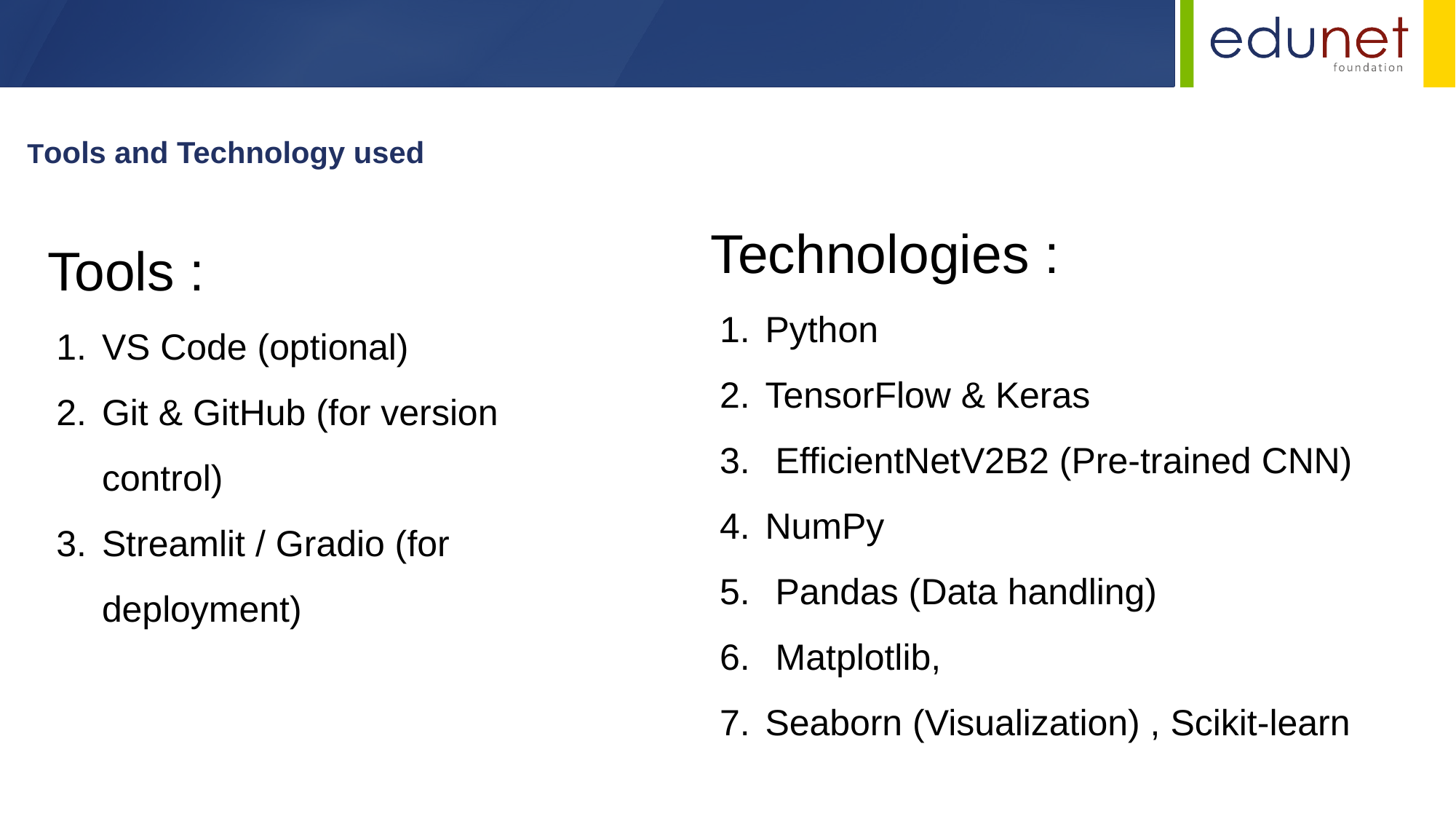

Tools and Technology used
Technologies :
Python
TensorFlow & Keras
 EfficientNetV2B2 (Pre-trained CNN)
NumPy
 Pandas (Data handling)
 Matplotlib,
Seaborn (Visualization) , Scikit-learn
Tools :
VS Code (optional)
Git & GitHub (for version control)
Streamlit / Gradio (for deployment)